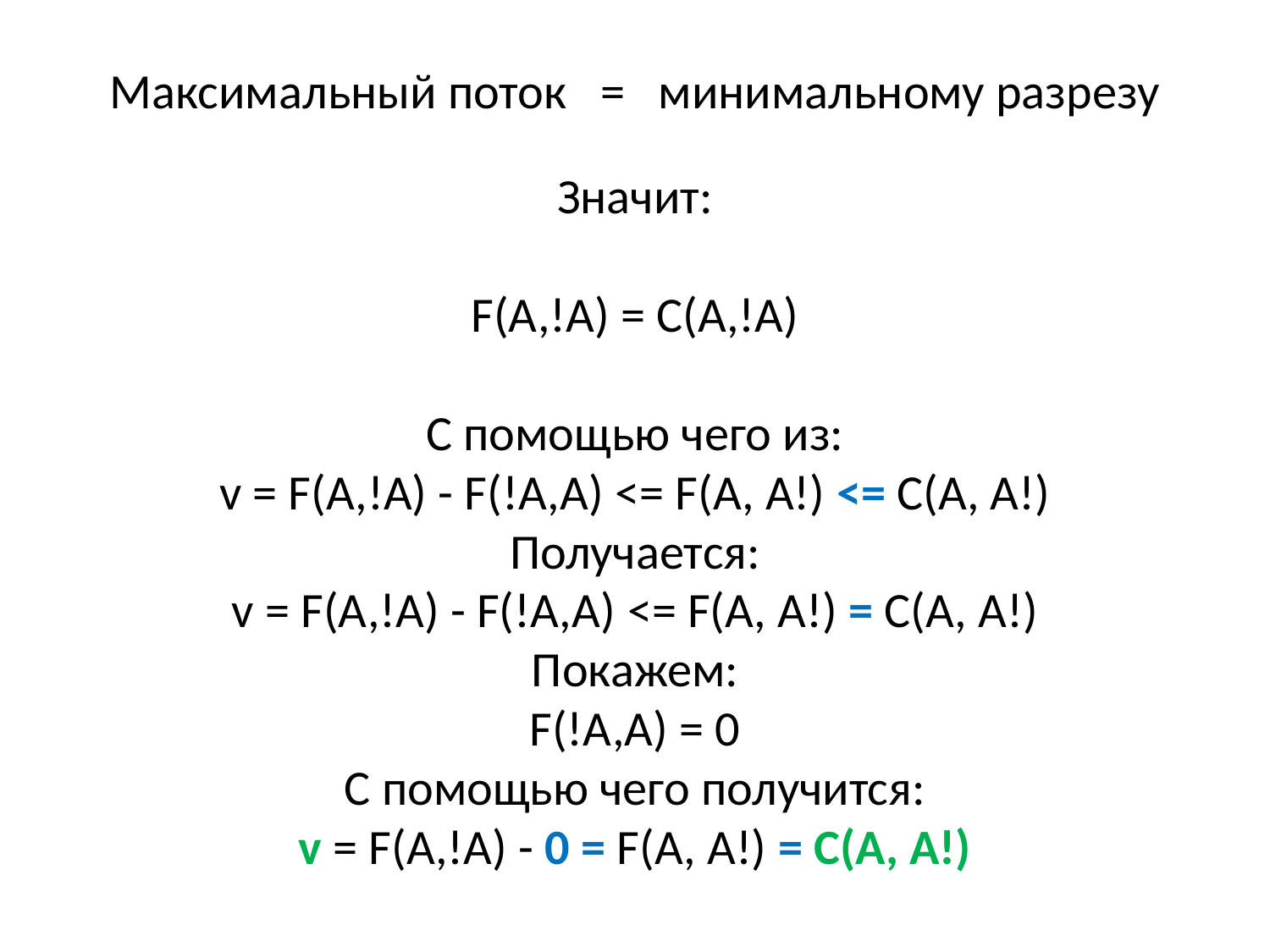

Максимальный поток   =   минимальному разрезу
Значит:

F(A,!A) = C(A,!A)

С помощью чего из:
v = F(A,!A) - F(!A,A) <= F(A, A!) <= C(A, A!)
Получается:
v = F(A,!A) - F(!A,A) <= F(A, A!) = C(A, A!)
Покажем:
F(!A,A) = 0
С помощью чего получится:
v = F(A,!A) - 0 = F(A, A!) = C(A, A!)